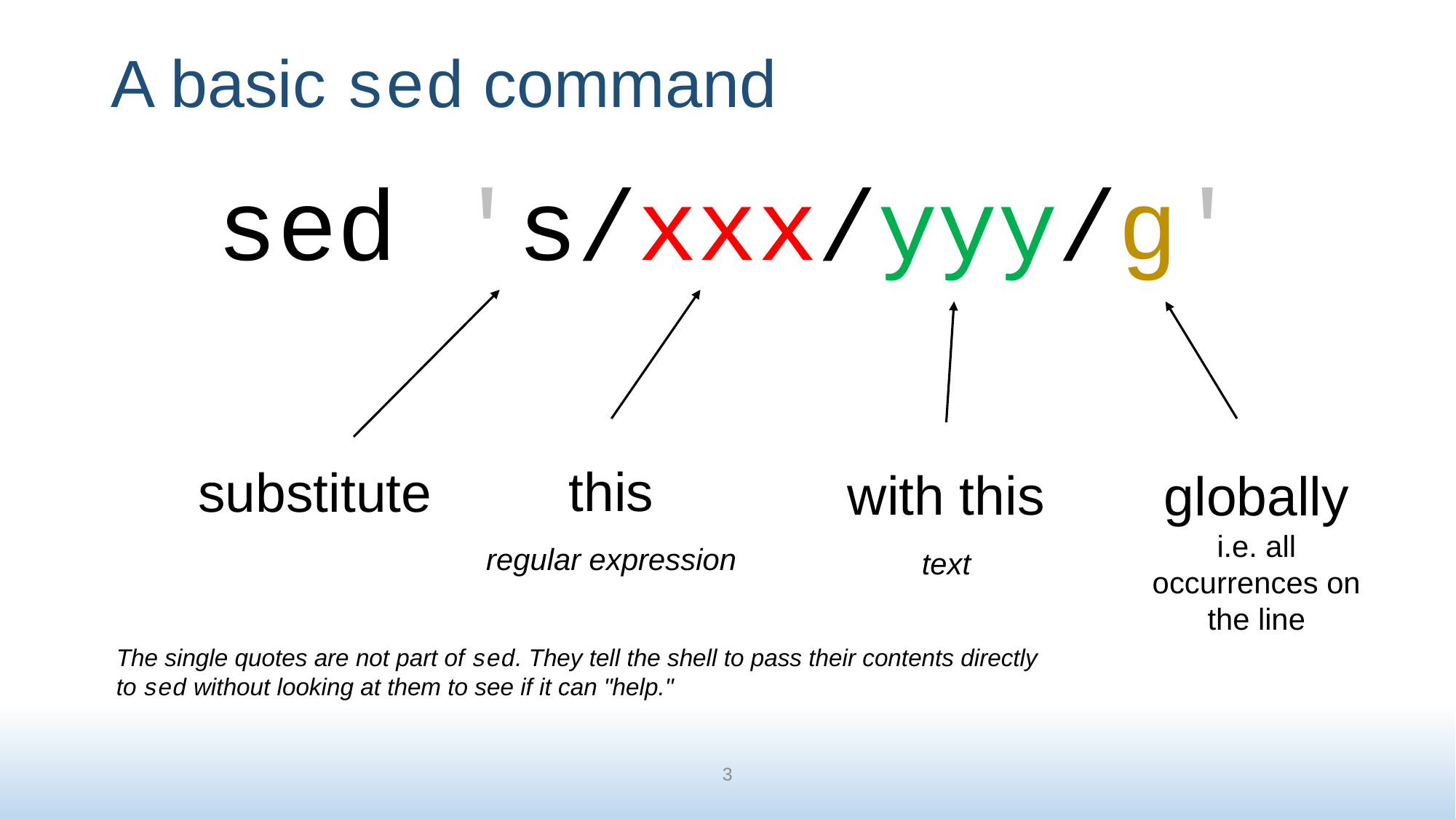

# A basic sed command
sed 's/xxx/yyy/g'
substitute
this
regular expression
with this
text
globally
i.e. all occurrences on the line
The single quotes are not part of sed. They tell the shell to pass their contents directly to sed without looking at them to see if it can "help."
3